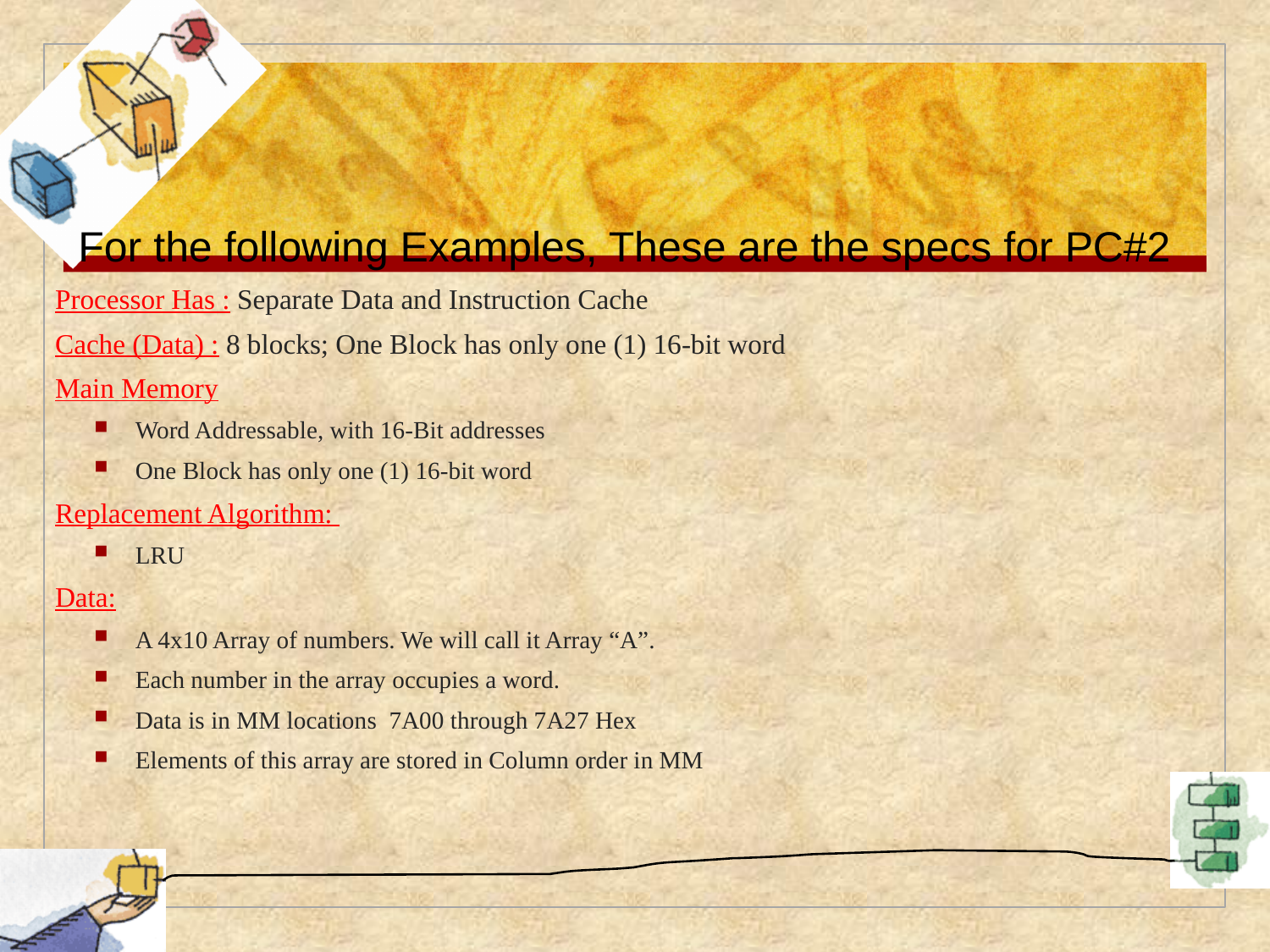

# For the following Examples, These are the specs for PC#2
Processor Has : Separate Data and Instruction Cache
Cache (Data) : 8 blocks; One Block has only one (1) 16-bit word
Main Memory
Word Addressable, with 16-Bit addresses
One Block has only one (1) 16-bit word
Replacement Algorithm:
LRU
Data:
A 4x10 Array of numbers. We will call it Array “A”.
Each number in the array occupies a word.
Data is in MM locations  7A00 through 7A27 Hex
Elements of this array are stored in Column order in MM